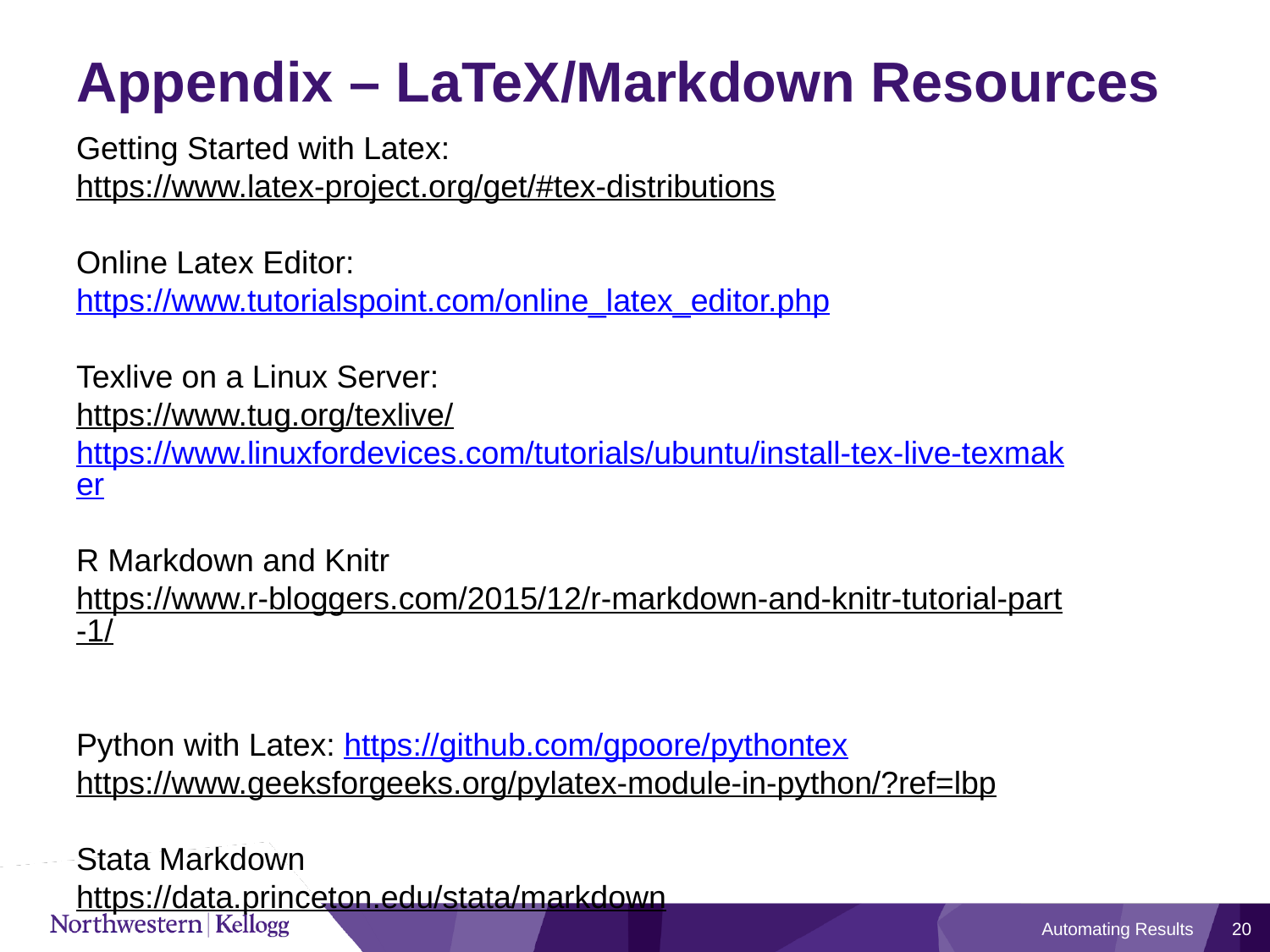

# Appendix – LaTeX/Markdown Resources
Getting Started with Latex:
https://www.latex-project.org/get/#tex-distributions

Online Latex Editor: https://www.tutorialspoint.com/online_latex_editor.php

Texlive on a Linux Server:
https://www.tug.org/texlive/
https://www.linuxfordevices.com/tutorials/ubuntu/install-tex-live-texmaker

R Markdown and Knitr
https://www.r-bloggers.com/2015/12/r-markdown-and-knitr-tutorial-part-1/

Python with Latex: https://github.com/gpoore/pythontex
https://www.geeksforgeeks.org/pylatex-module-in-python/?ref=lbp

Stata Markdown
https://data.princeton.edu/stata/markdown

Automating Results
20